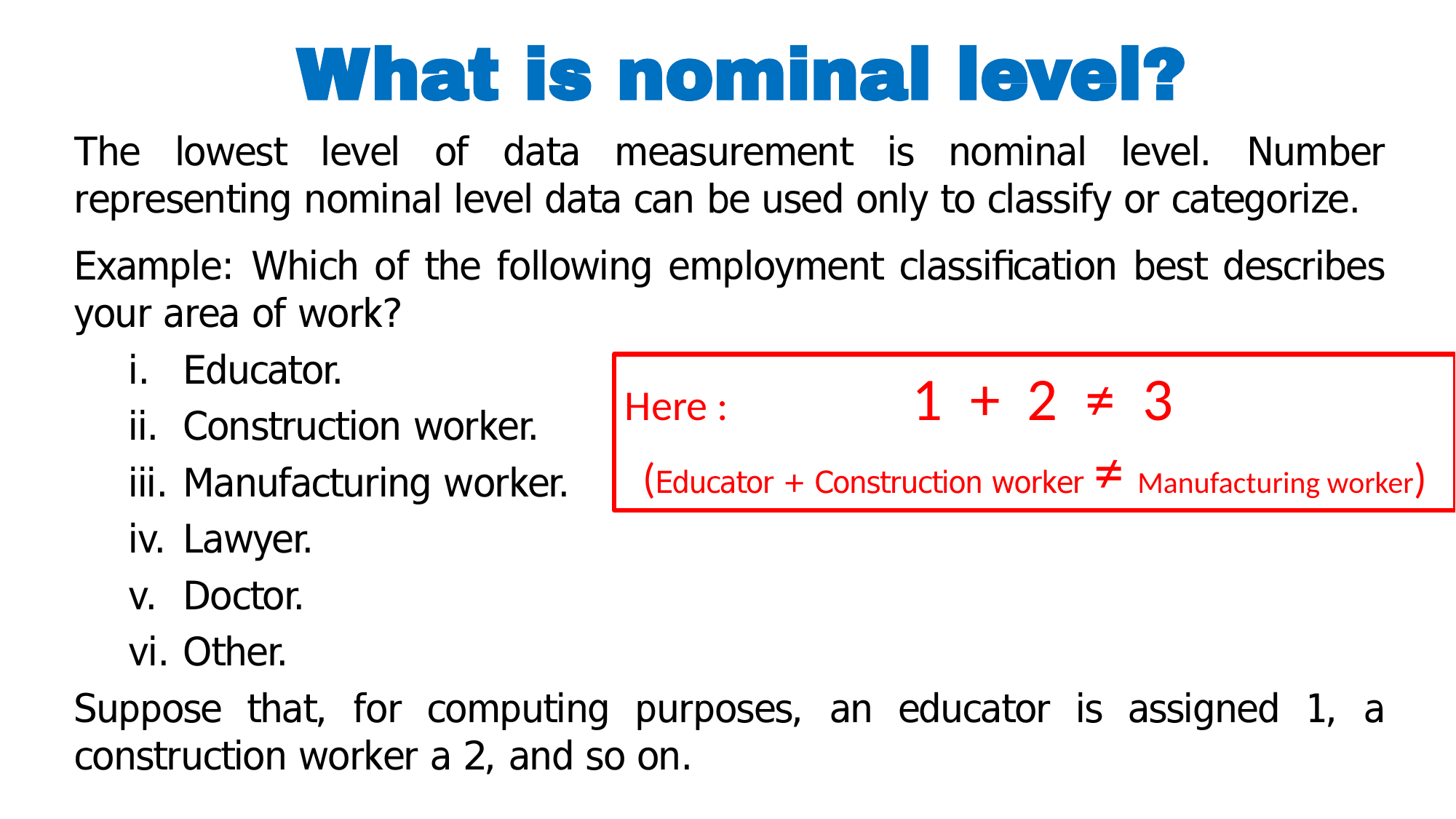

What is nominal level?
The lowest level of data measurement is nominal level. Number representing nominal level data can be used only to classify or categorize.
Example: Which of the following employment classification best describes your area of work?
Educator.
Construction worker.
Manufacturing worker.
Lawyer.
Doctor.
Other.
Suppose that, for computing purposes, an educator is assigned 1, a construction worker a 2, and so on.
Here :                   1  +  2  ≠  3
(Educator + Construction worker ≠ Manufacturing worker)